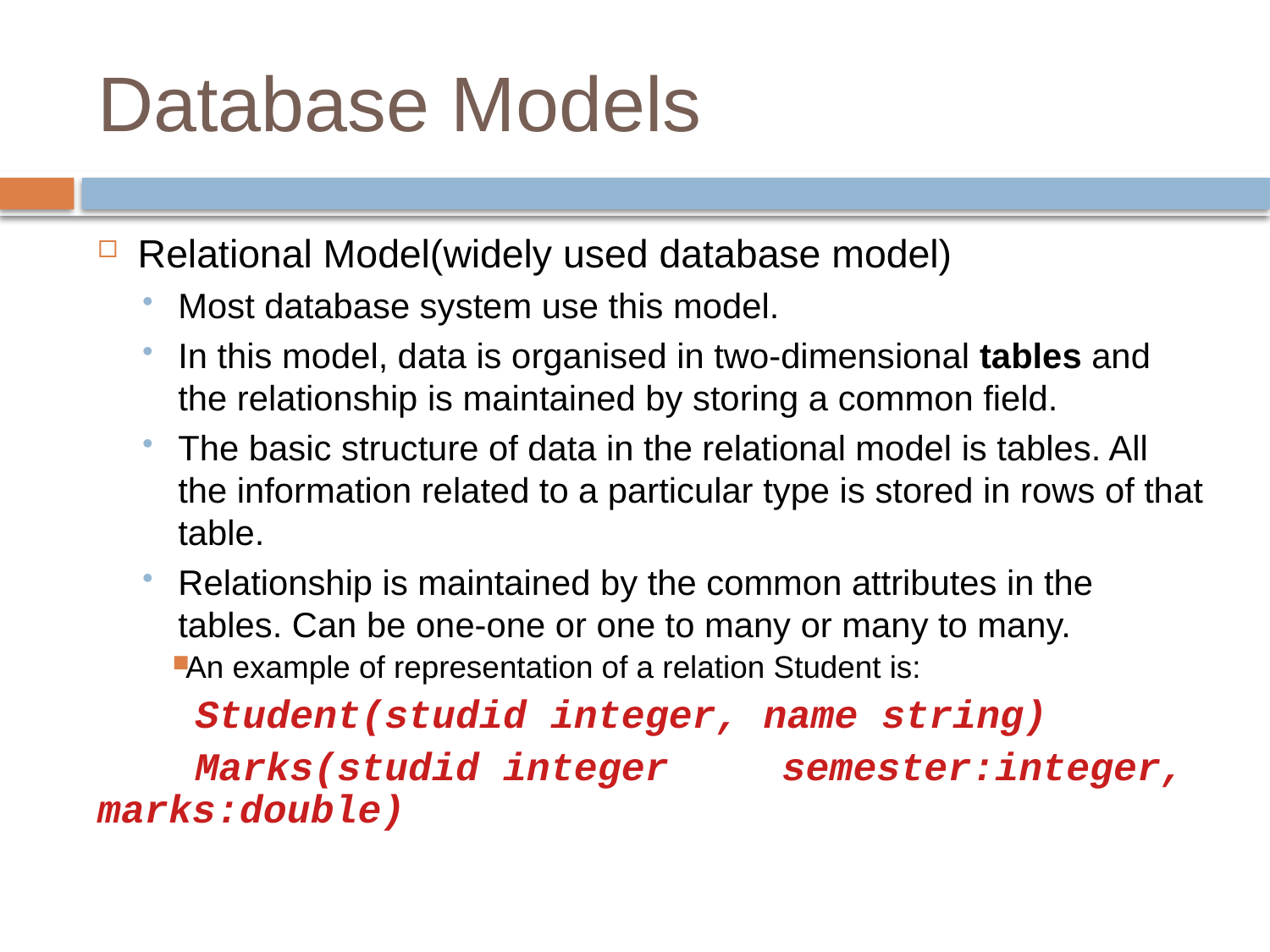

# Database Models
Relational Model(widely used database model)
Most database system use this model.
In this model, data is organised in two-dimensional tables and the relationship is maintained by storing a common field.
The basic structure of data in the relational model is tables. All the information related to a particular type is stored in rows of that table.
Relationship is maintained by the common attributes in the tables. Can be one-one or one to many or many to many.
An example of representation of a relation Student is:
 		Student(studid integer, name string)
		Marks(studid integer 						semester:integer, marks:double)